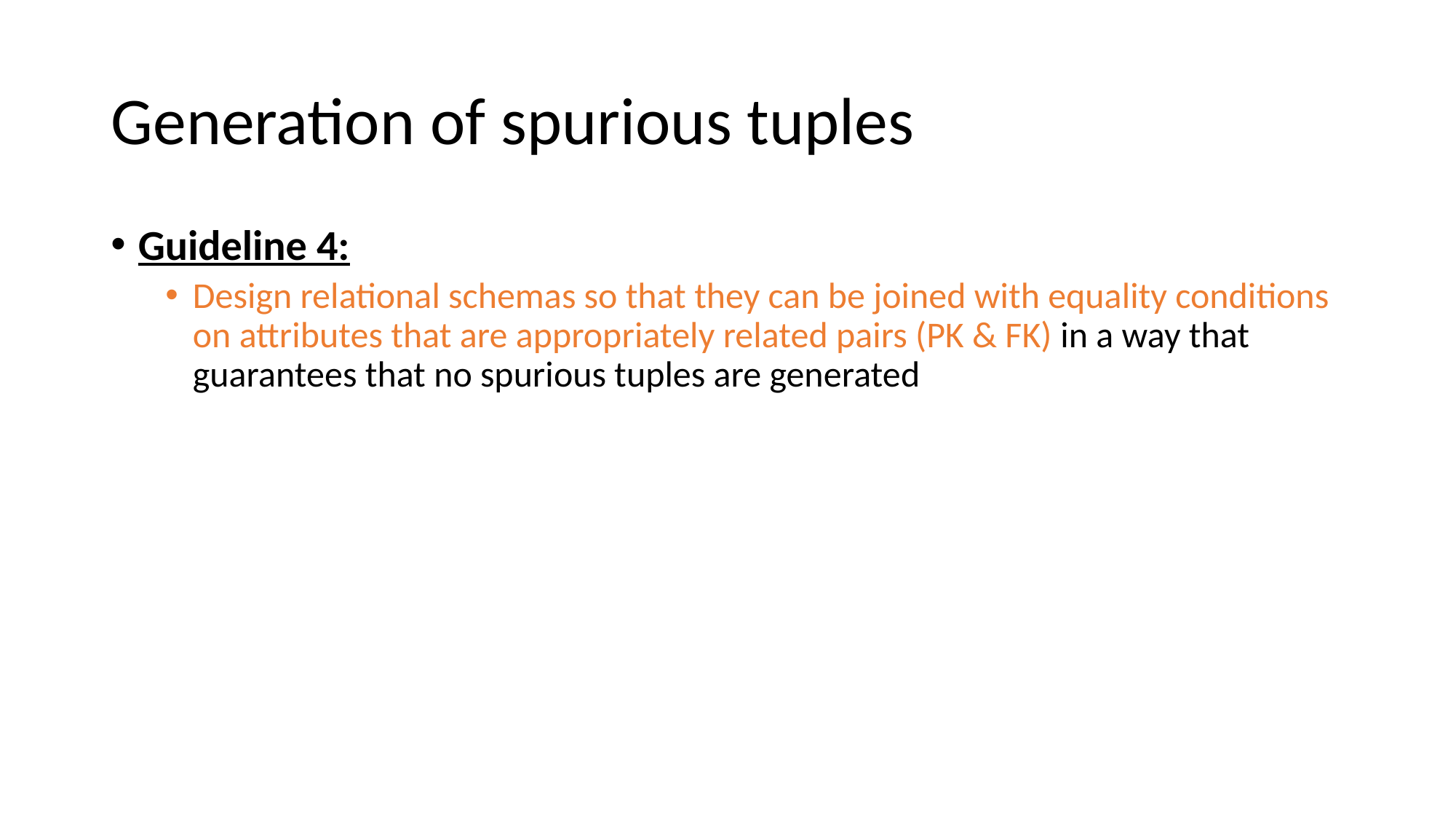

# Generation of spurious tuples
Guideline 4:
Design relational schemas so that they can be joined with equality conditions on attributes that are appropriately related pairs (PK & FK) in a way that guarantees that no spurious tuples are generated